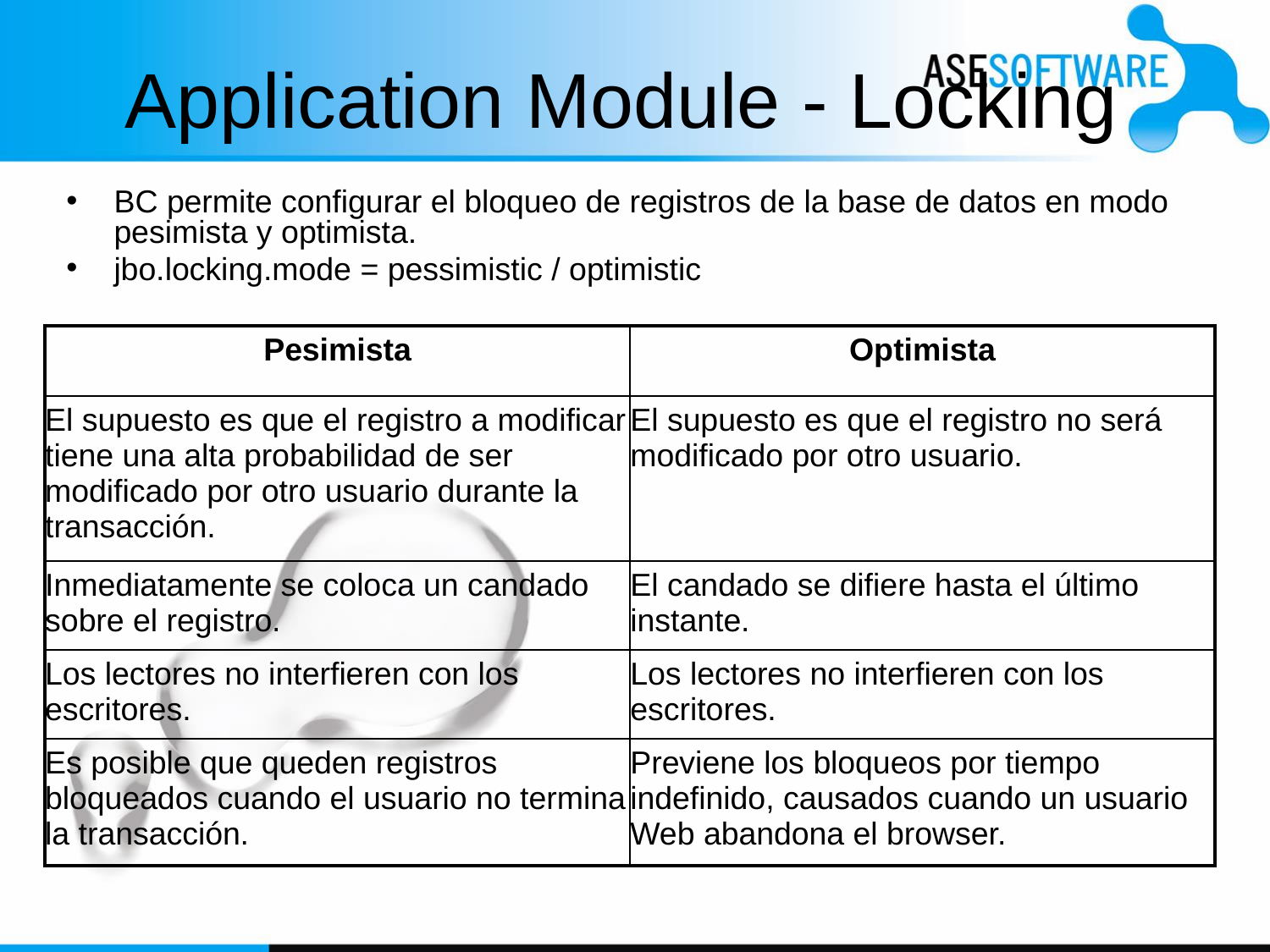

# Application Module - Locking
BC permite configurar el bloqueo de registros de la base de datos en modo pesimista y optimista.
jbo.locking.mode = pessimistic / optimistic

| Pesimista | Optimista |
| --- | --- |
| El supuesto es que el registro a modificar tiene una alta probabilidad de ser modificado por otro usuario durante la transacción. | El supuesto es que el registro no será modificado por otro usuario. |
| Inmediatamente se coloca un candado sobre el registro. | El candado se difiere hasta el último instante. |
| Los lectores no interfieren con los escritores. | Los lectores no interfieren con los escritores. |
| Es posible que queden registros bloqueados cuando el usuario no termina la transacción. | Previene los bloqueos por tiempo indefinido, causados cuando un usuario Web abandona el browser. |